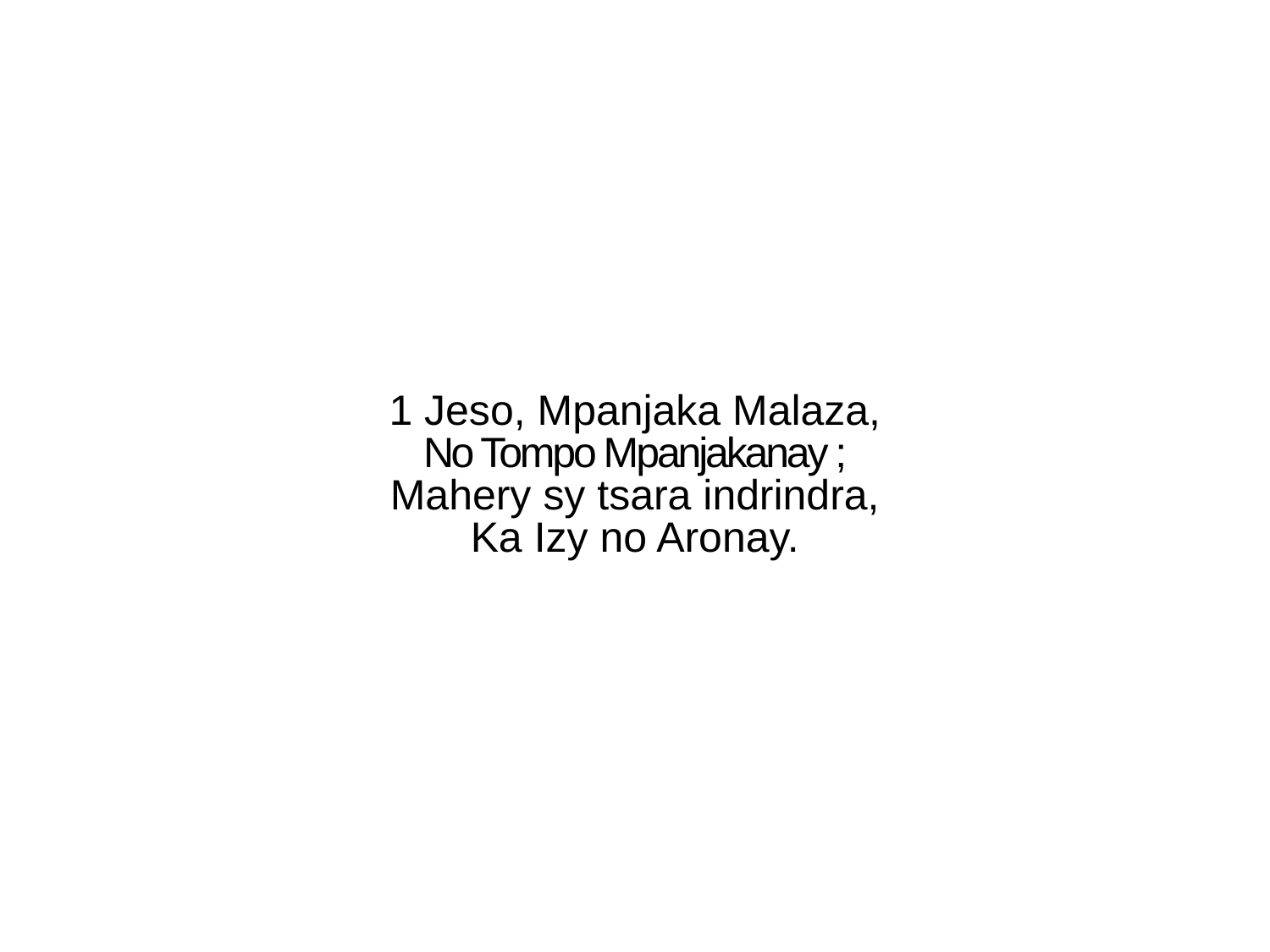

1 Jeso, Mpanjaka Malaza,
No Tompo Mpanjakanay ;
Mahery sy tsara indrindra,
Ka Izy no Aronay.